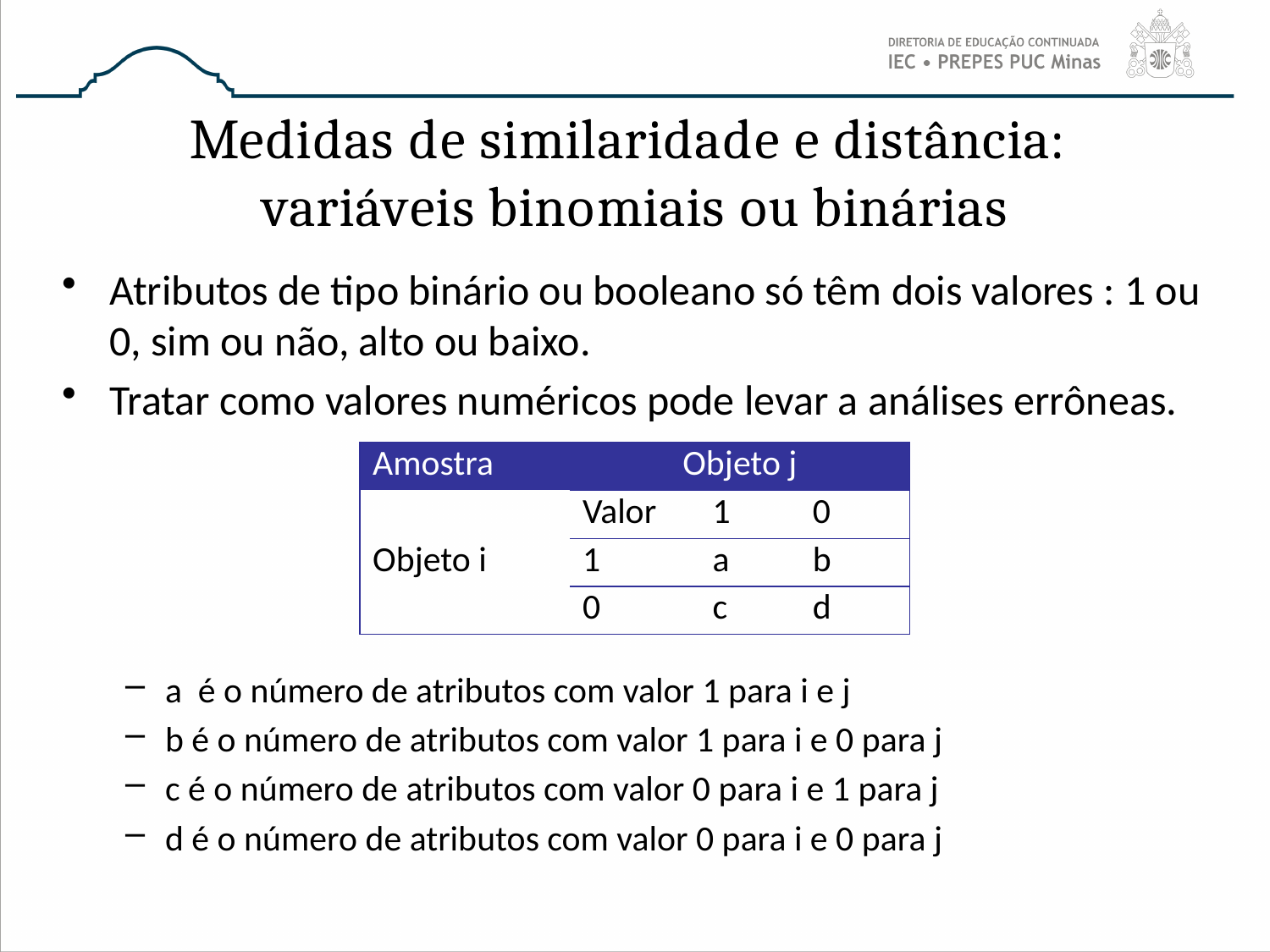

# Medidas de similaridade e distância: variáveis binomiais ou binárias
Atributos de tipo binário ou booleano só têm dois valores : 1 ou 0, sim ou não, alto ou baixo.
Tratar como valores numéricos pode levar a análises errôneas.

a  é o número de atributos com valor 1 para i e j
b é o número de atributos com valor 1 para i e 0 para j
c é o número de atributos com valor 0 para i e 1 para j
d é o número de atributos com valor 0 para i e 0 para j
| Amostra | Objeto j |  |  |
| --- | --- | --- | --- |
| Objeto i | Valor | 1 | 0 |
|  | 1 | a | b |
|  | 0 | c | d |